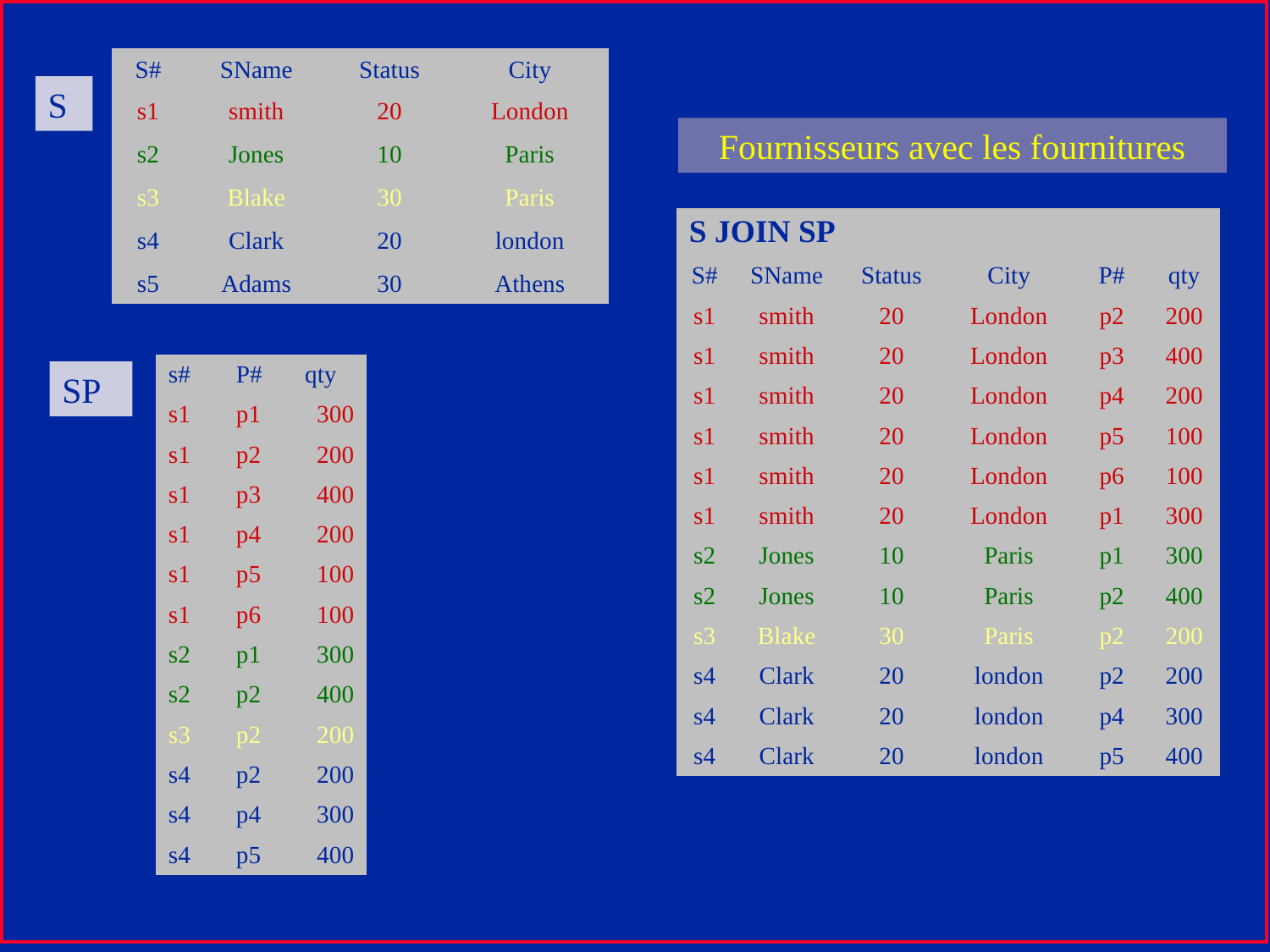

| S# | SName | Status | City |
| --- | --- | --- | --- |
| s1 | smith | 20 | London |
| s2 | Jones | 10 | Paris |
| s3 | Blake | 30 | Paris |
| s4 | Clark | 20 | london |
| s5 | Adams | 30 | Athens |
S
Fournisseurs avec les fournitures
| S JOIN SP |  |  |  |  |  |
| --- | --- | --- | --- | --- | --- |
| S# | SName | Status | City | P# | qty |
| s1 | smith | 20 | London | p2 | 200 |
| s1 | smith | 20 | London | p3 | 400 |
| s1 | smith | 20 | London | p4 | 200 |
| s1 | smith | 20 | London | p5 | 100 |
| s1 | smith | 20 | London | p6 | 100 |
| s1 | smith | 20 | London | p1 | 300 |
| s2 | Jones | 10 | Paris | p1 | 300 |
| s2 | Jones | 10 | Paris | p2 | 400 |
| s3 | Blake | 30 | Paris | p2 | 200 |
| s4 | Clark | 20 | london | p2 | 200 |
| s4 | Clark | 20 | london | p4 | 300 |
| s4 | Clark | 20 | london | p5 | 400 |
| s# | P# | qty |
| --- | --- | --- |
| s1 | p1 | 300 |
| s1 | p2 | 200 |
| s1 | p3 | 400 |
| s1 | p4 | 200 |
| s1 | p5 | 100 |
| s1 | p6 | 100 |
| s2 | p1 | 300 |
| s2 | p2 | 400 |
| s3 | p2 | 200 |
| s4 | p2 | 200 |
| s4 | p4 | 300 |
| s4 | p5 | 400 |
SP